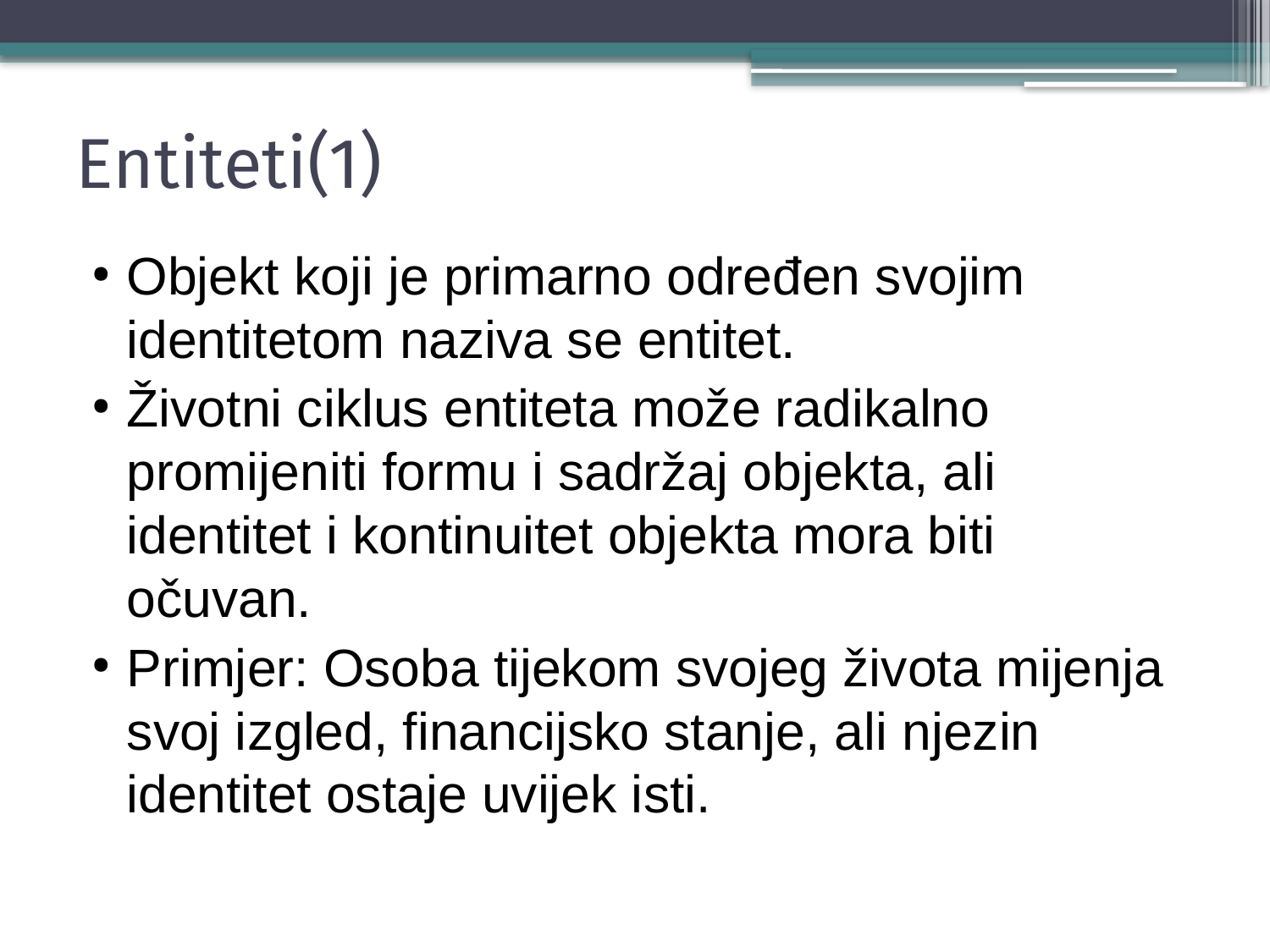

# Entiteti(1)
Objekt koji je primarno određen svojim identitetom naziva se entitet.
Životni ciklus entiteta može radikalno promijeniti formu i sadržaj objekta, ali identitet i kontinuitet objekta mora biti očuvan.
Primjer: Osoba tijekom svojeg života mijenja svoj izgled, financijsko stanje, ali njezin identitet ostaje uvijek isti.